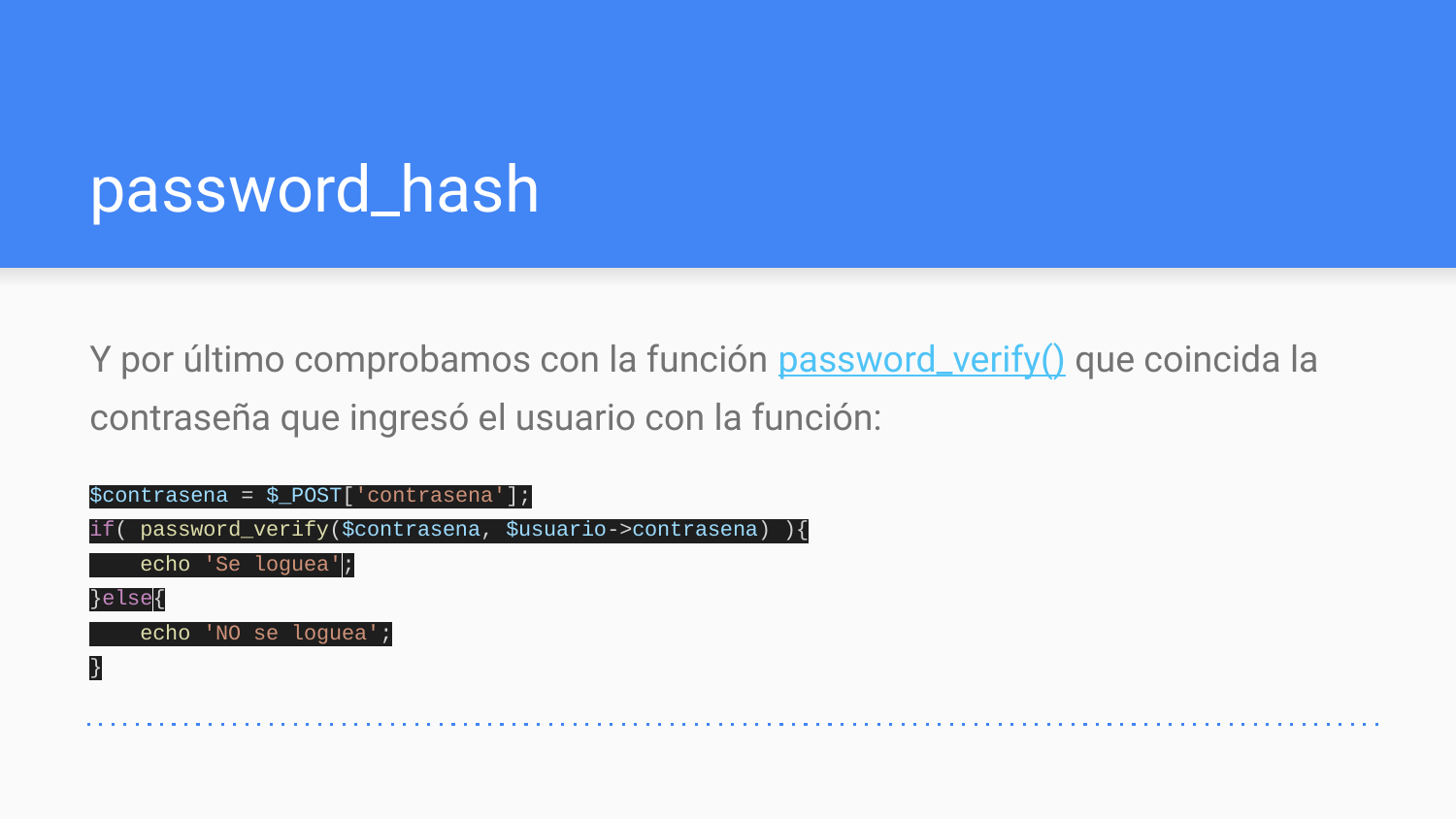

# password_hash
Y por último comprobamos con la función password_verify() que coincida la contraseña que ingresó el usuario con la función:

$contrasena = $_POST['contrasena'];
if( password_verify($contrasena, $usuario->contrasena) ){
    echo 'Se loguea';
}else{
    echo 'NO se loguea';
}